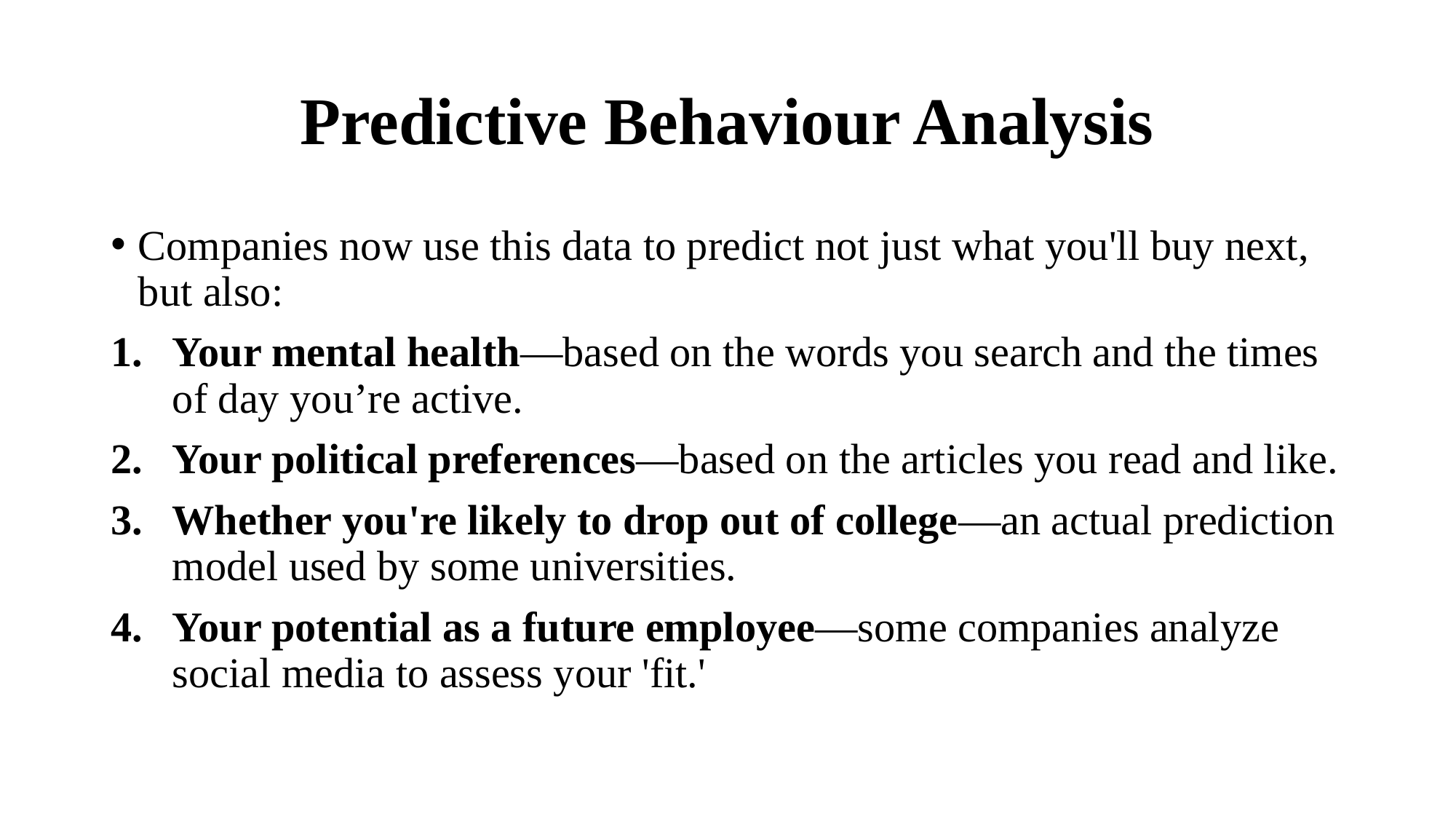

# Predictive Behaviour Analysis
Companies now use this data to predict not just what you'll buy next, but also:
Your mental health—based on the words you search and the times of day you’re active.
Your political preferences—based on the articles you read and like.
Whether you're likely to drop out of college—an actual prediction model used by some universities.
Your potential as a future employee—some companies analyze social media to assess your 'fit.'